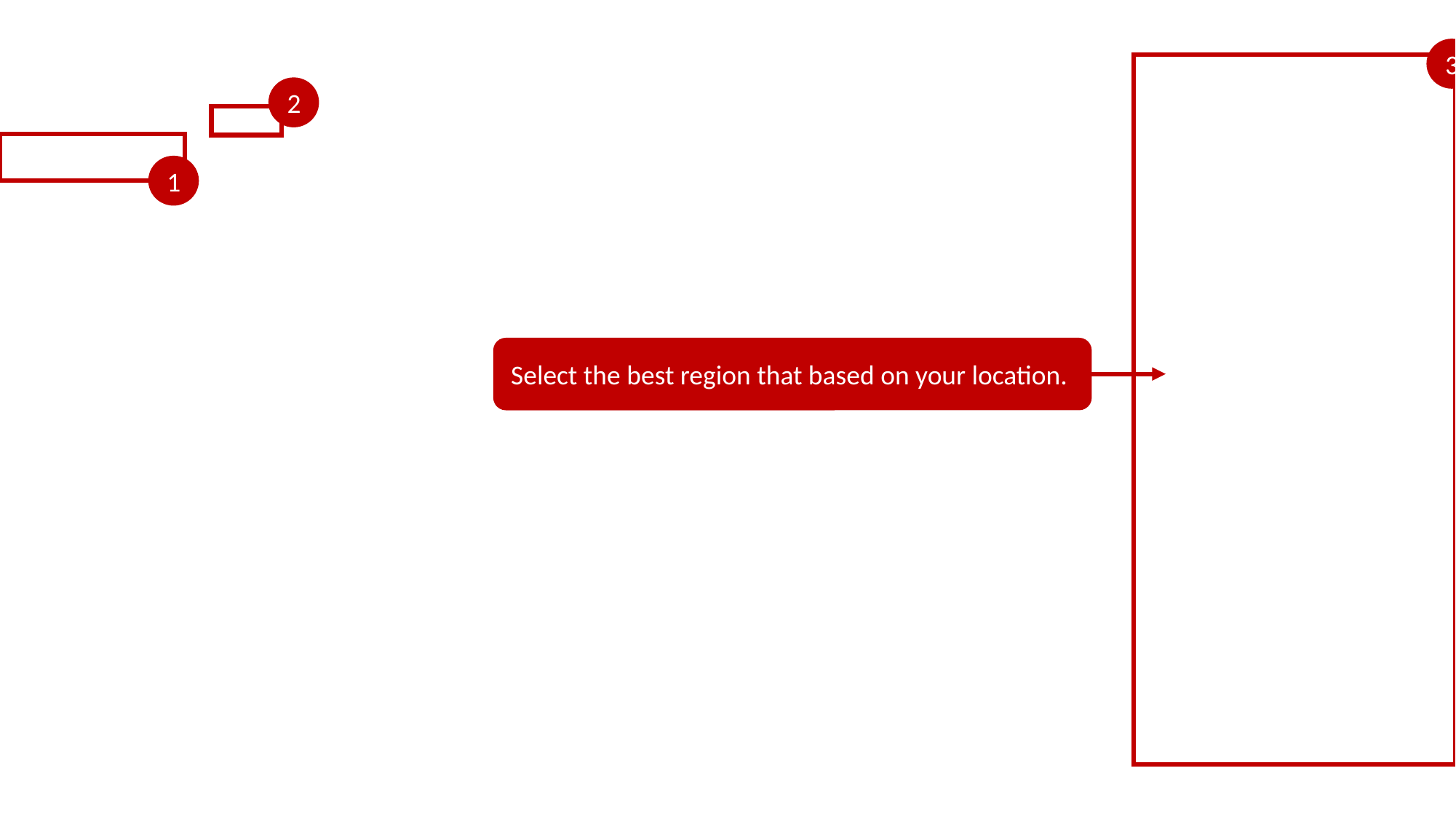

3

2

1
Select the best region that based on your location.